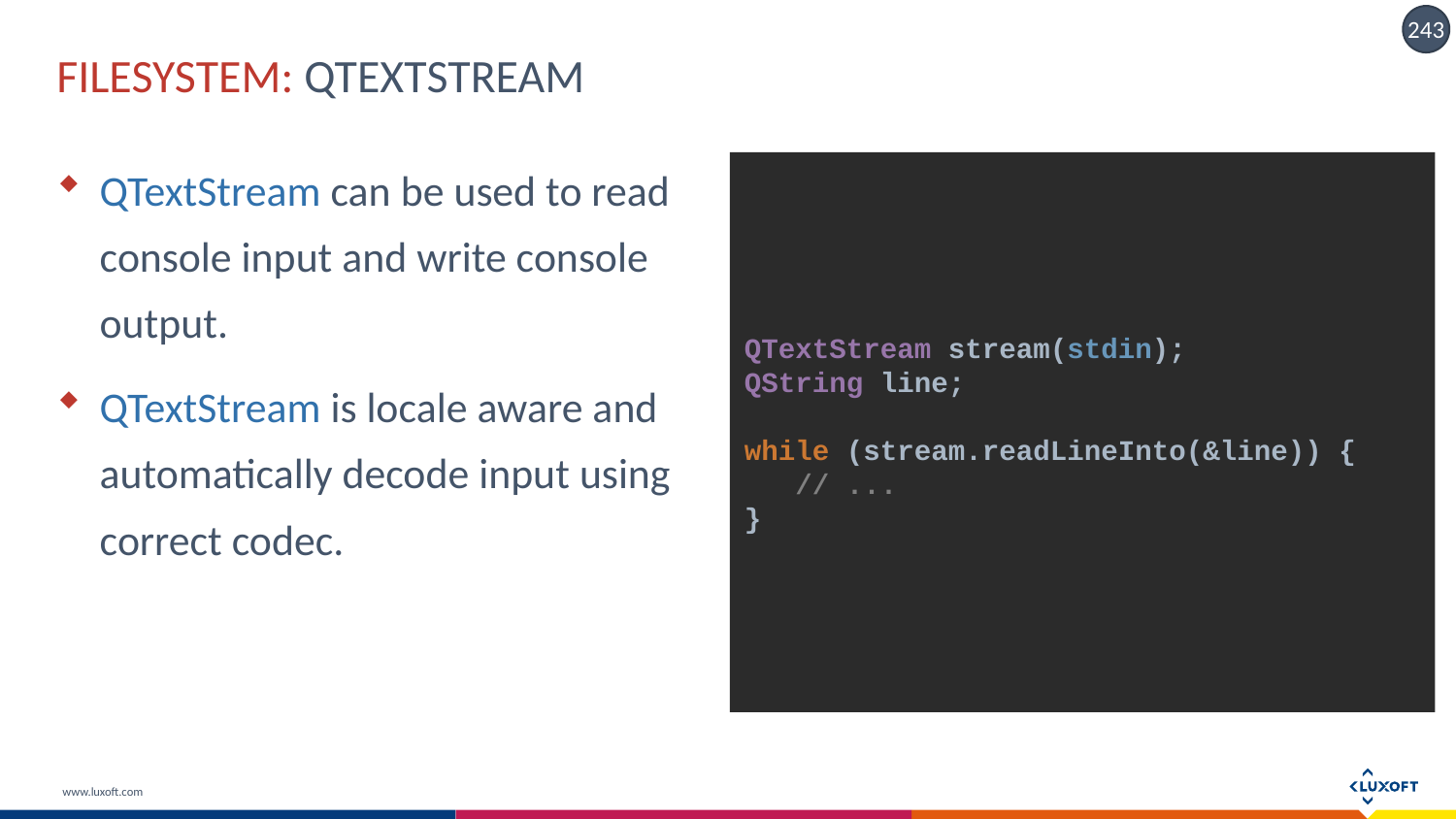

# FILESYSTEM: QTEXTSTREAM
QTextStream can be used to read console input and write console output.
QTextStream is locale aware and automatically decode input using correct codec.
QTextStream stream(stdin);
QString line;

while (stream.readLineInto(&line)) {
   // ...
}